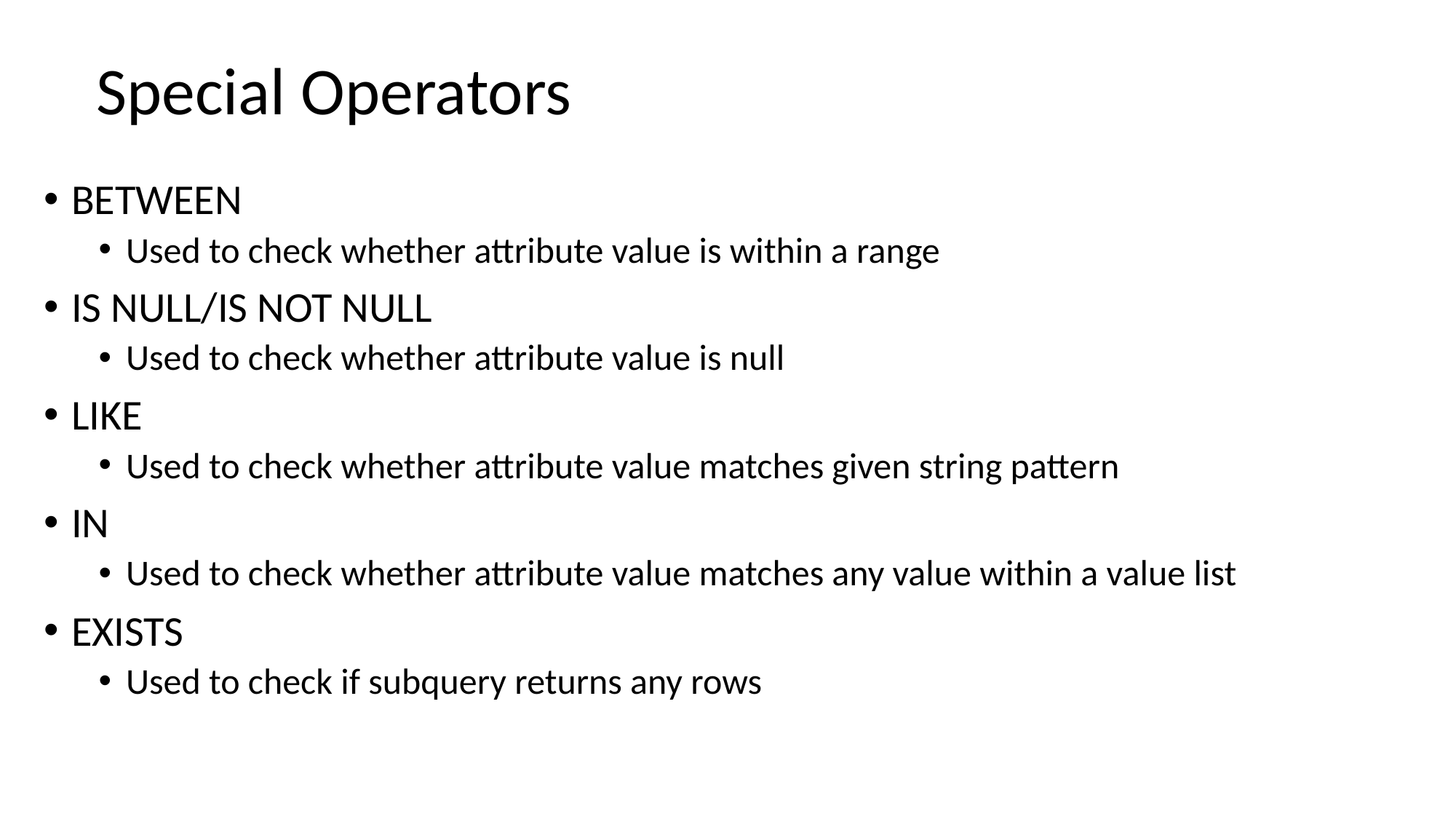

# Special Operators
BETWEEN
Used to check whether attribute value is within a range
IS NULL/IS NOT NULL
Used to check whether attribute value is null
LIKE
Used to check whether attribute value matches given string pattern
IN
Used to check whether attribute value matches any value within a value list
EXISTS
Used to check if subquery returns any rows